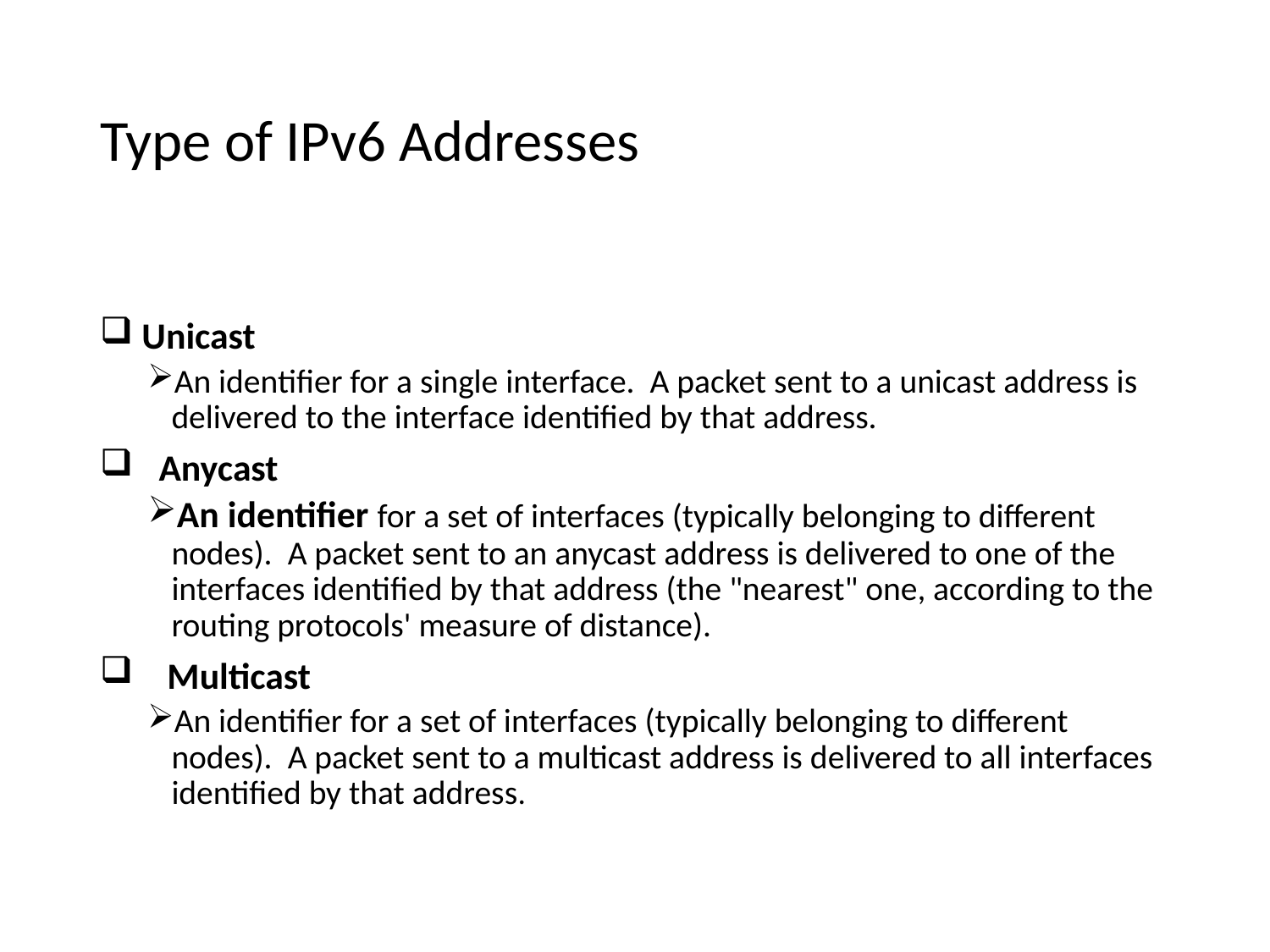

# Type of IPv6 Addresses

 Unicast
An identifier for a single interface.  A packet sent to a unicast address is delivered to the interface identified by that address.
   Anycast
An identifier for a set of interfaces (typically belonging to different nodes).  A packet sent to an anycast address is delivered to one of the interfaces identified by that address (the "nearest" one, according to the routing protocols' measure of distance).
    Multicast
An identifier for a set of interfaces (typically belonging to different nodes).  A packet sent to a multicast address is delivered to all interfaces identified by that address.